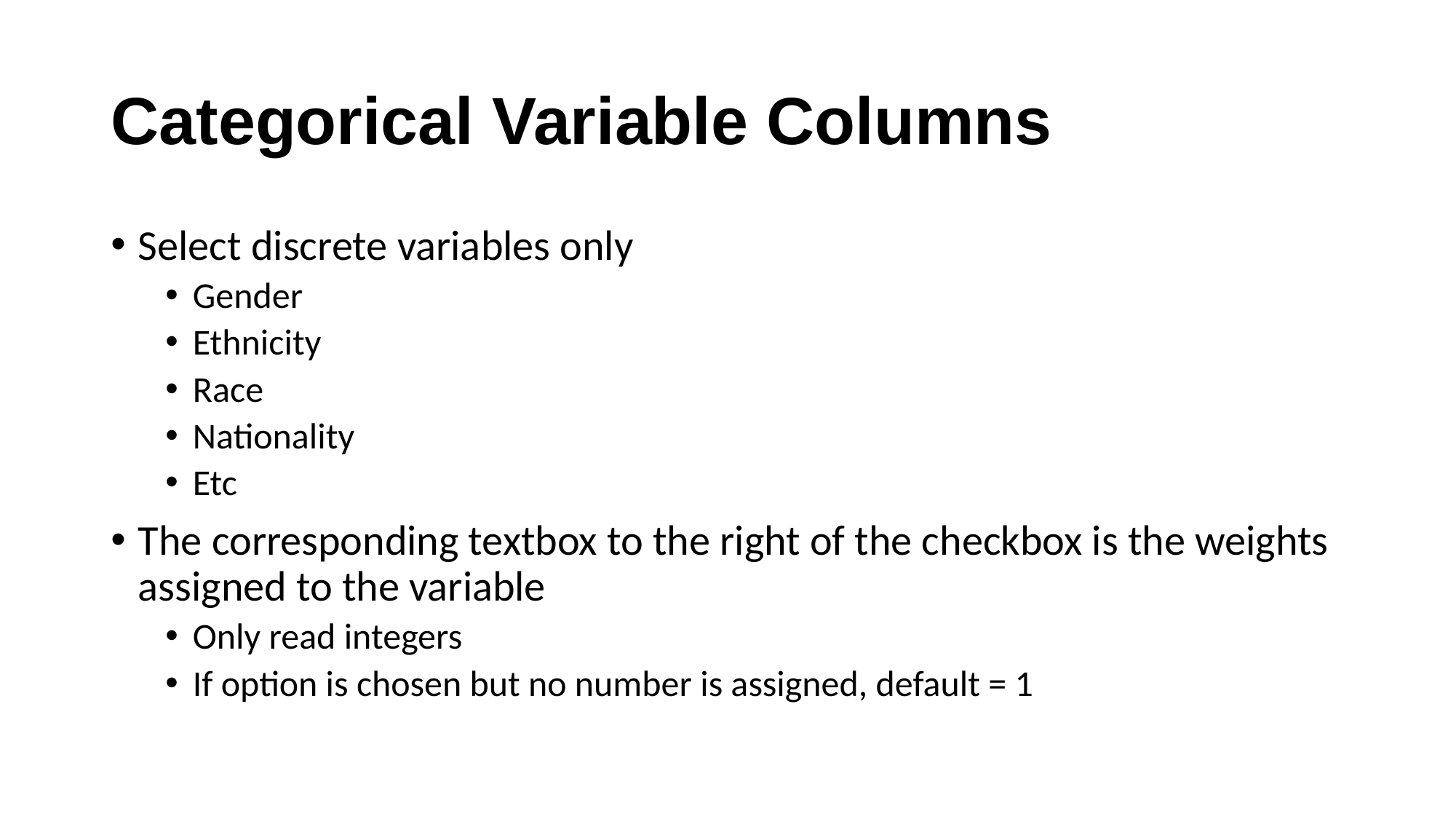

# Categorical Variable Columns
Select discrete variables only
Gender
Ethnicity
Race
Nationality
Etc
The corresponding textbox to the right of the checkbox is the weights assigned to the variable
Only read integers
If option is chosen but no number is assigned, default = 1